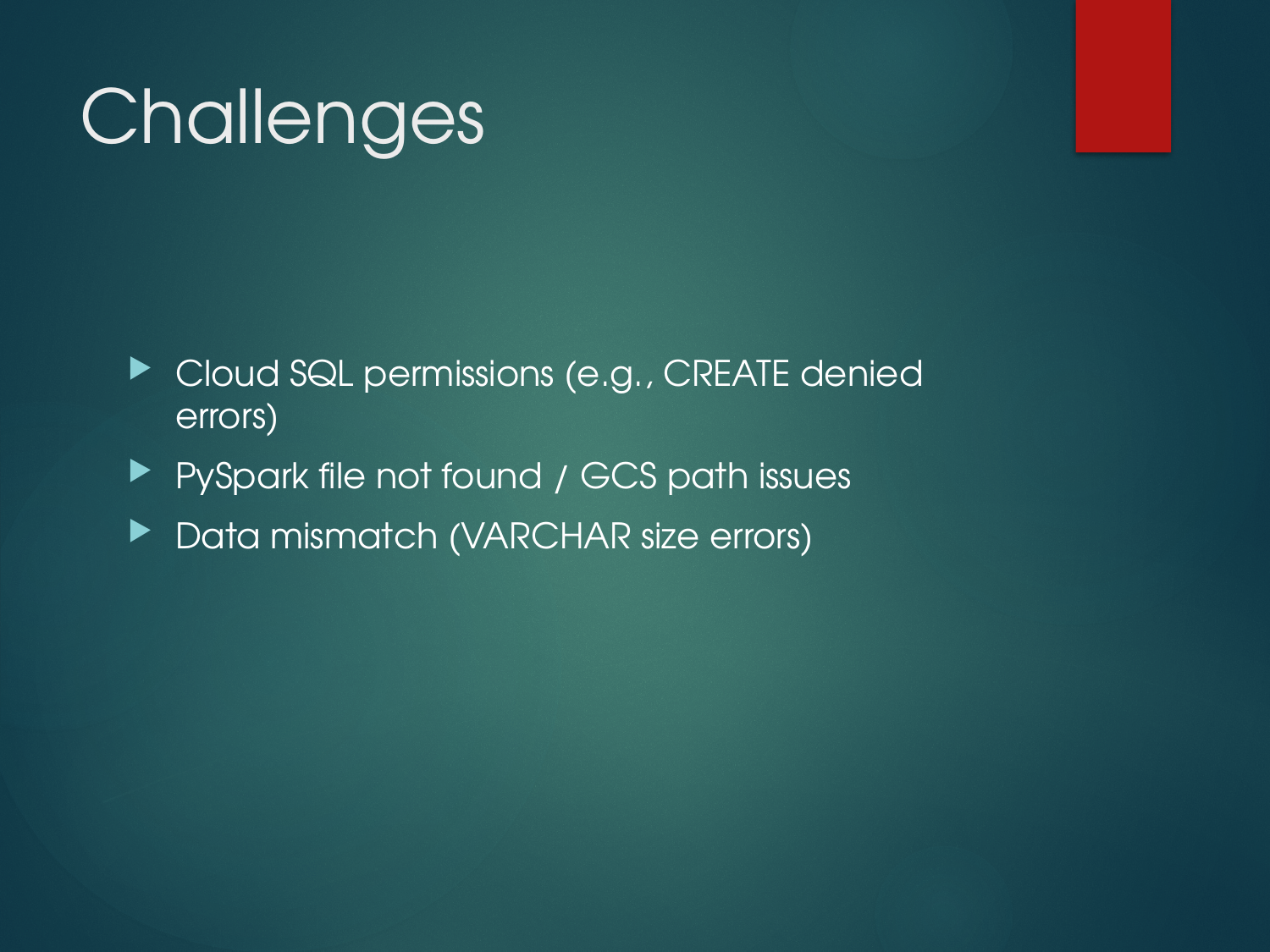

# Challenges

Cloud SQL permissions (e.g., CREATE denied errors)
PySpark file not found / GCS path issues
Data mismatch (VARCHAR size errors)